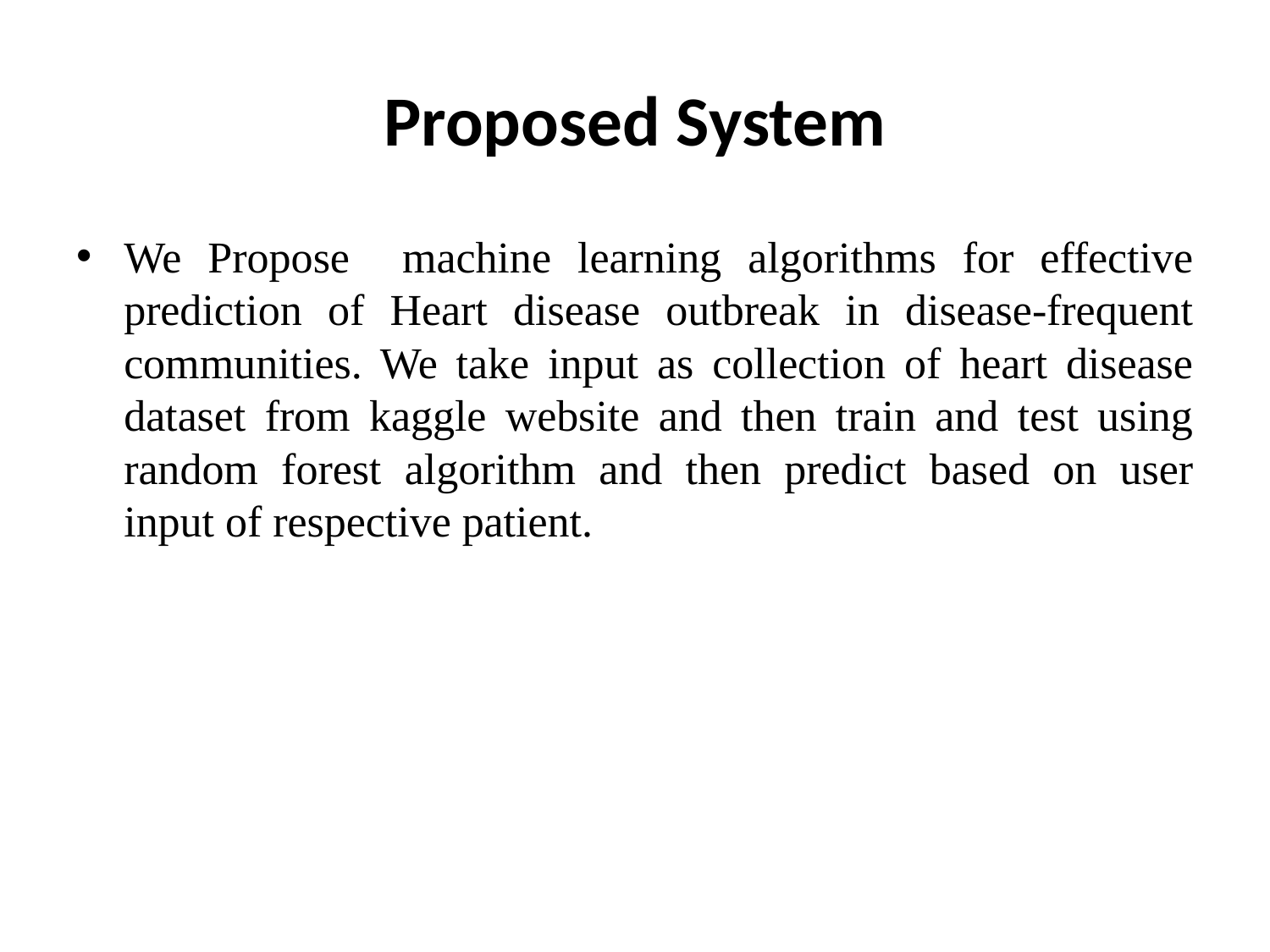

# Proposed System
We Propose  machine learning algorithms for effective prediction of Heart disease outbreak in disease-frequent communities. We take input as collection of heart disease dataset from kaggle website and then train and test using random forest algorithm and then predict based on user input of respective patient.